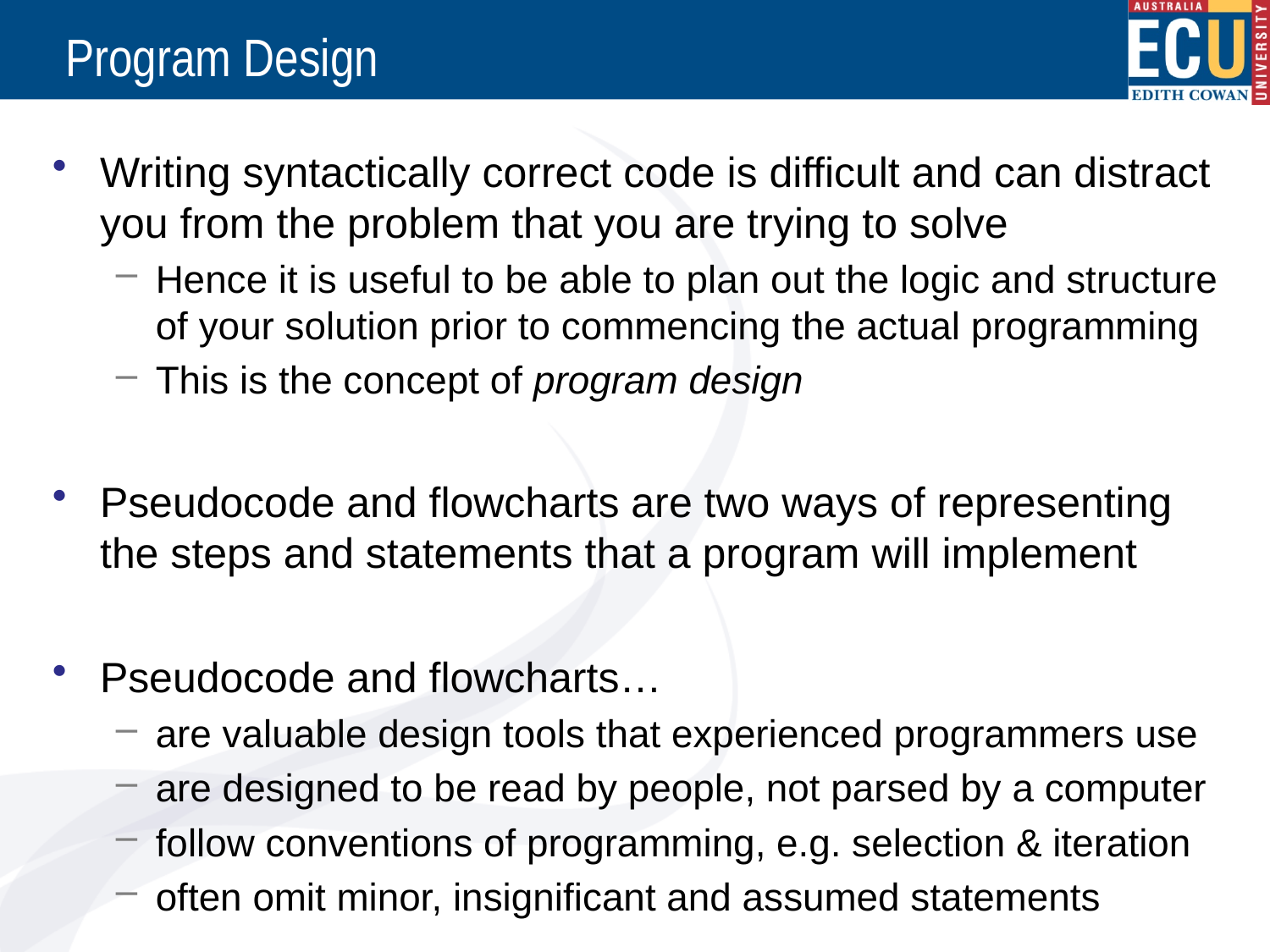

# Program Design
Writing syntactically correct code is difficult and can distract you from the problem that you are trying to solve
Hence it is useful to be able to plan out the logic and structure of your solution prior to commencing the actual programming
This is the concept of program design

Pseudocode and flowcharts are two ways of representing the steps and statements that a program will implement

Pseudocode and flowcharts…
are valuable design tools that experienced programmers use
are designed to be read by people, not parsed by a computer
follow conventions of programming, e.g. selection & iteration
often omit minor, insignificant and assumed statements